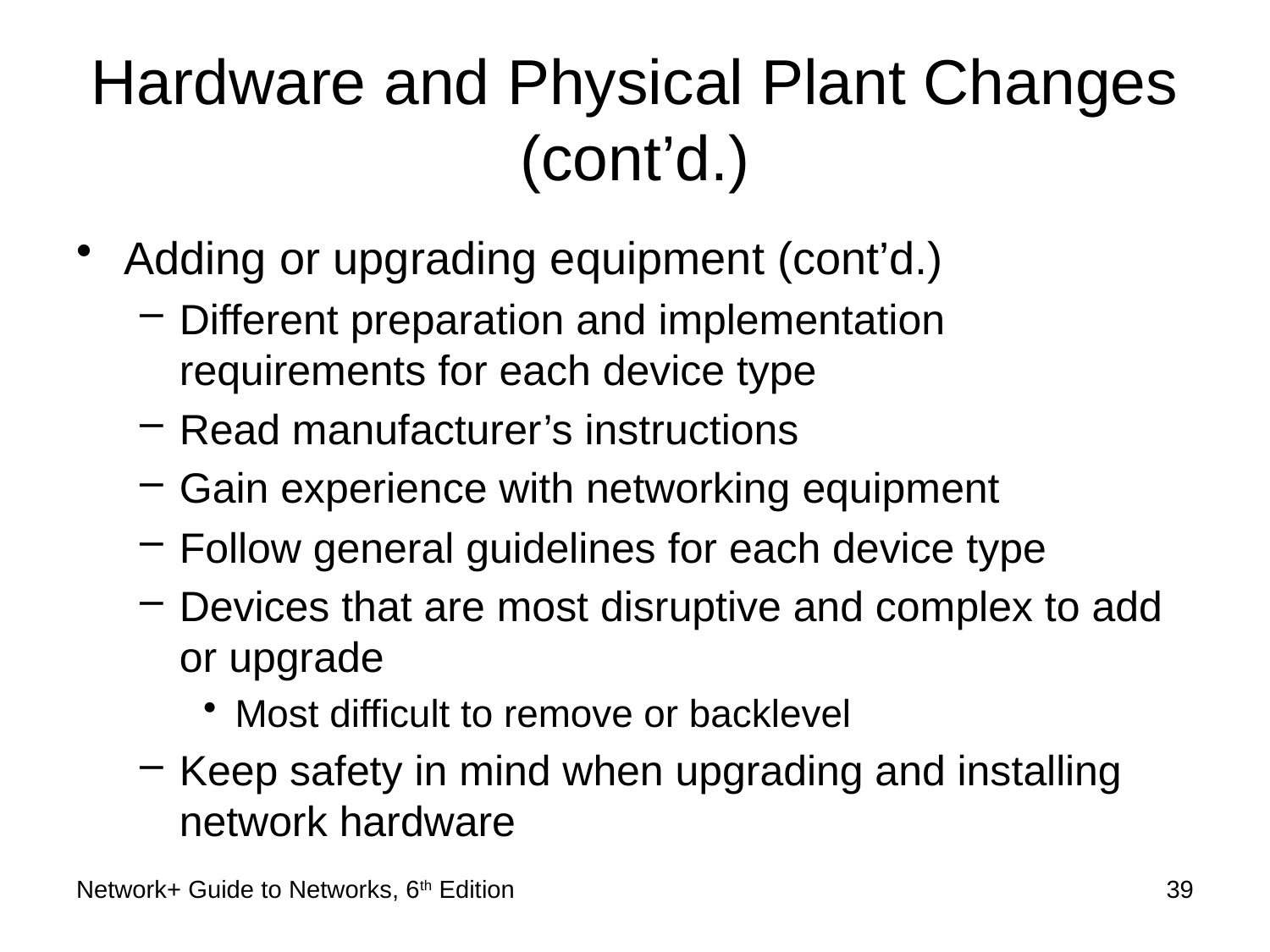

# Hardware and Physical Plant Changes (cont’d.)
Adding or upgrading equipment (cont’d.)
Different preparation and implementation requirements for each device type
Read manufacturer’s instructions
Gain experience with networking equipment
Follow general guidelines for each device type
Devices that are most disruptive and complex to add or upgrade
Most difficult to remove or backlevel
Keep safety in mind when upgrading and installing network hardware
Network+ Guide to Networks, 6th Edition
39